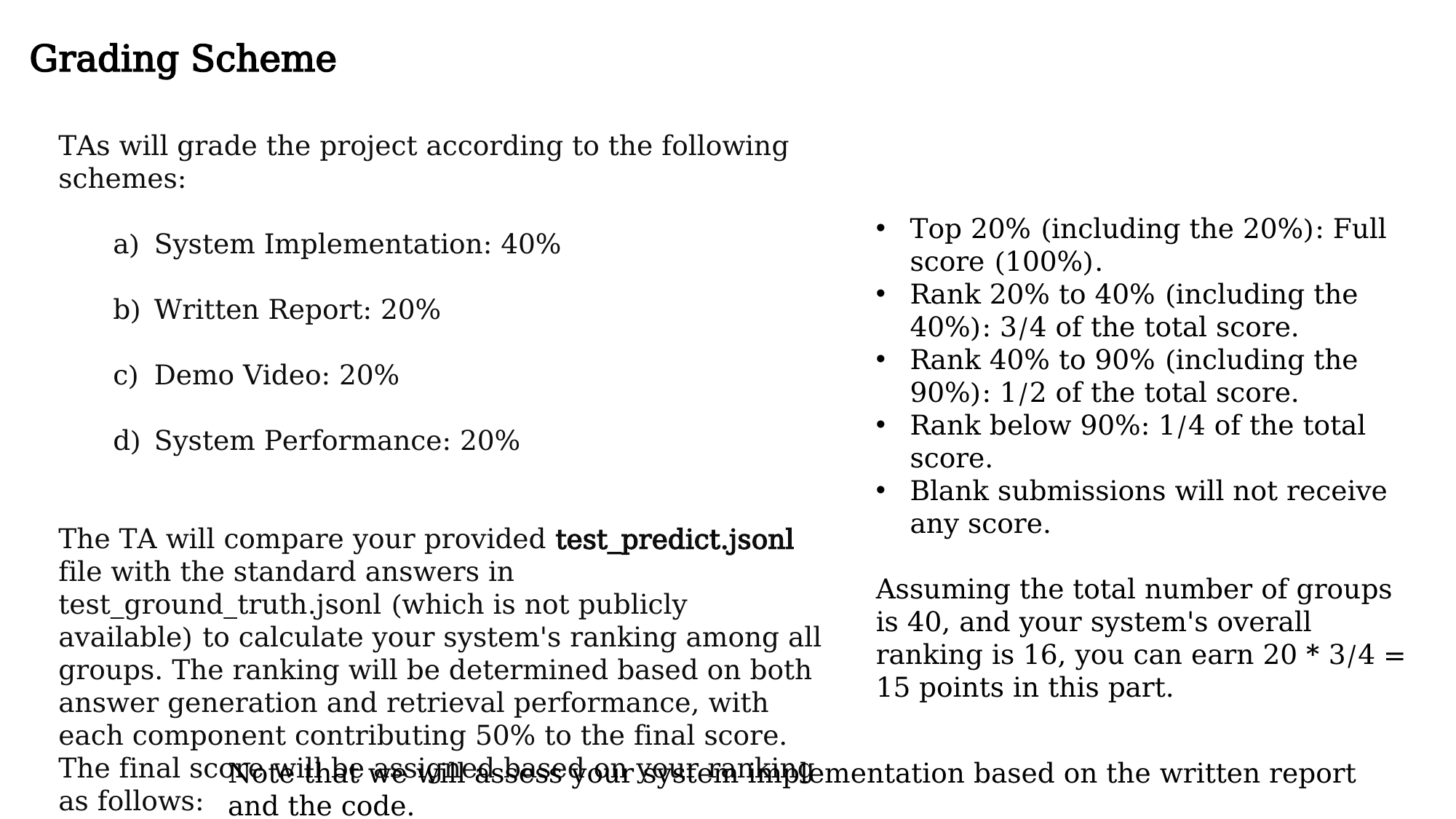

Grading Scheme
TAs will grade the project according to the following schemes:

System Implementation: 40%

Written Report: 20%

Demo Video: 20%

System Performance: 20%

The TA will compare your provided test_predict.jsonl file with the standard answers in test_ground_truth.jsonl (which is not publicly available) to calculate your system's ranking among all groups. The ranking will be determined based on both answer generation and retrieval performance, with each component contributing 50% to the final score. The final score will be assigned based on your ranking as follows:
Top 20% (including the 20%): Full score (100%).
Rank 20% to 40% (including the 40%): 3/4 of the total score.
Rank 40% to 90% (including the 90%): 1/2 of the total score.
Rank below 90%: 1/4 of the total score.
Blank submissions will not receive any score.

Assuming the total number of groups is 40, and your system's overall ranking is 16, you can earn 20 * 3/4 = 15 points in this part.
Note that we will assess your system implementation based on the written report and the code.